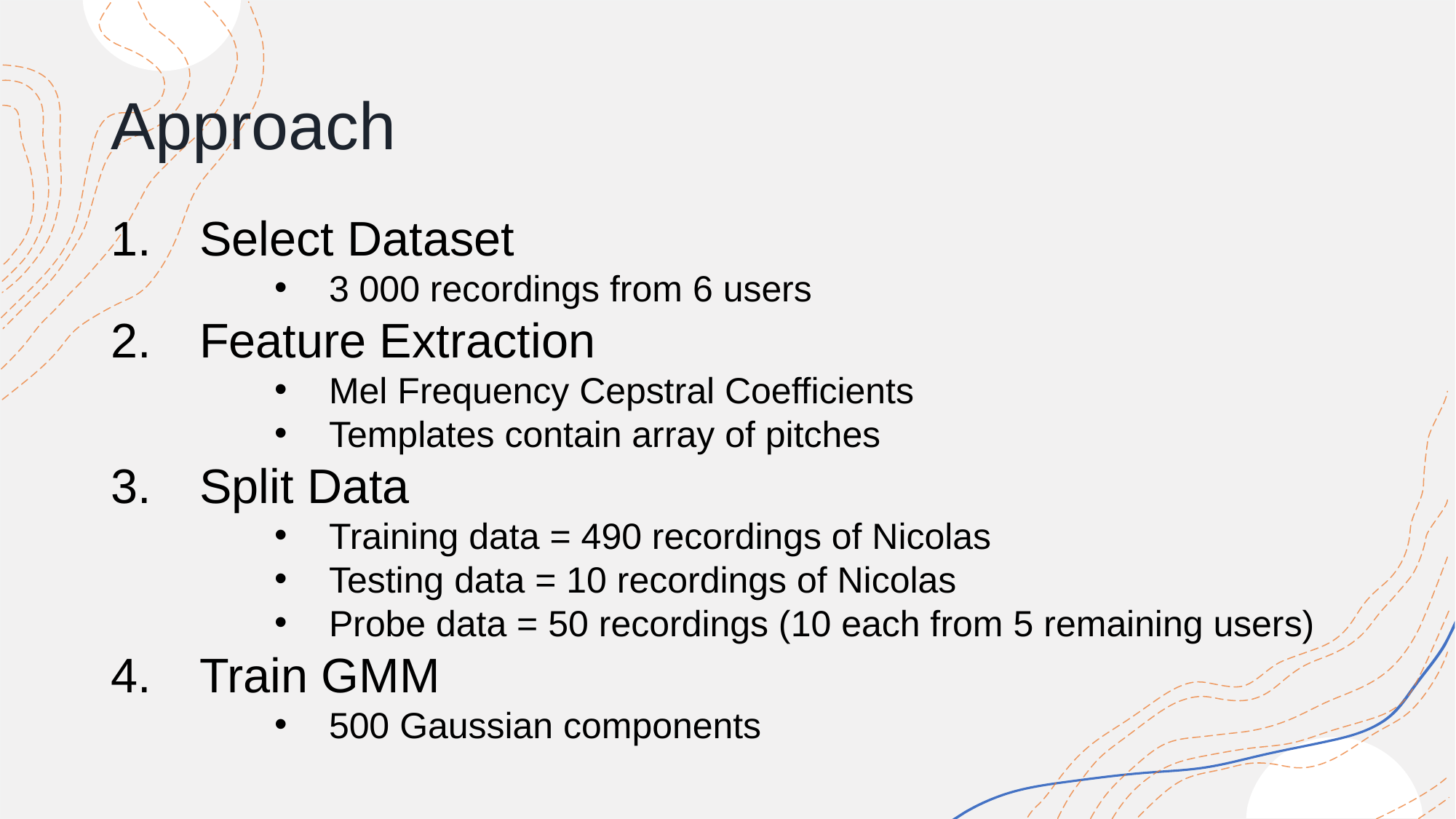

# Approach
Select Dataset
3 000 recordings from 6 users
Feature Extraction
Mel Frequency Cepstral Coefficients
Templates contain array of pitches
Split Data
Training data = 490 recordings of Nicolas
Testing data = 10 recordings of Nicolas
Probe data = 50 recordings (10 each from 5 remaining users)
Train GMM
500 Gaussian components